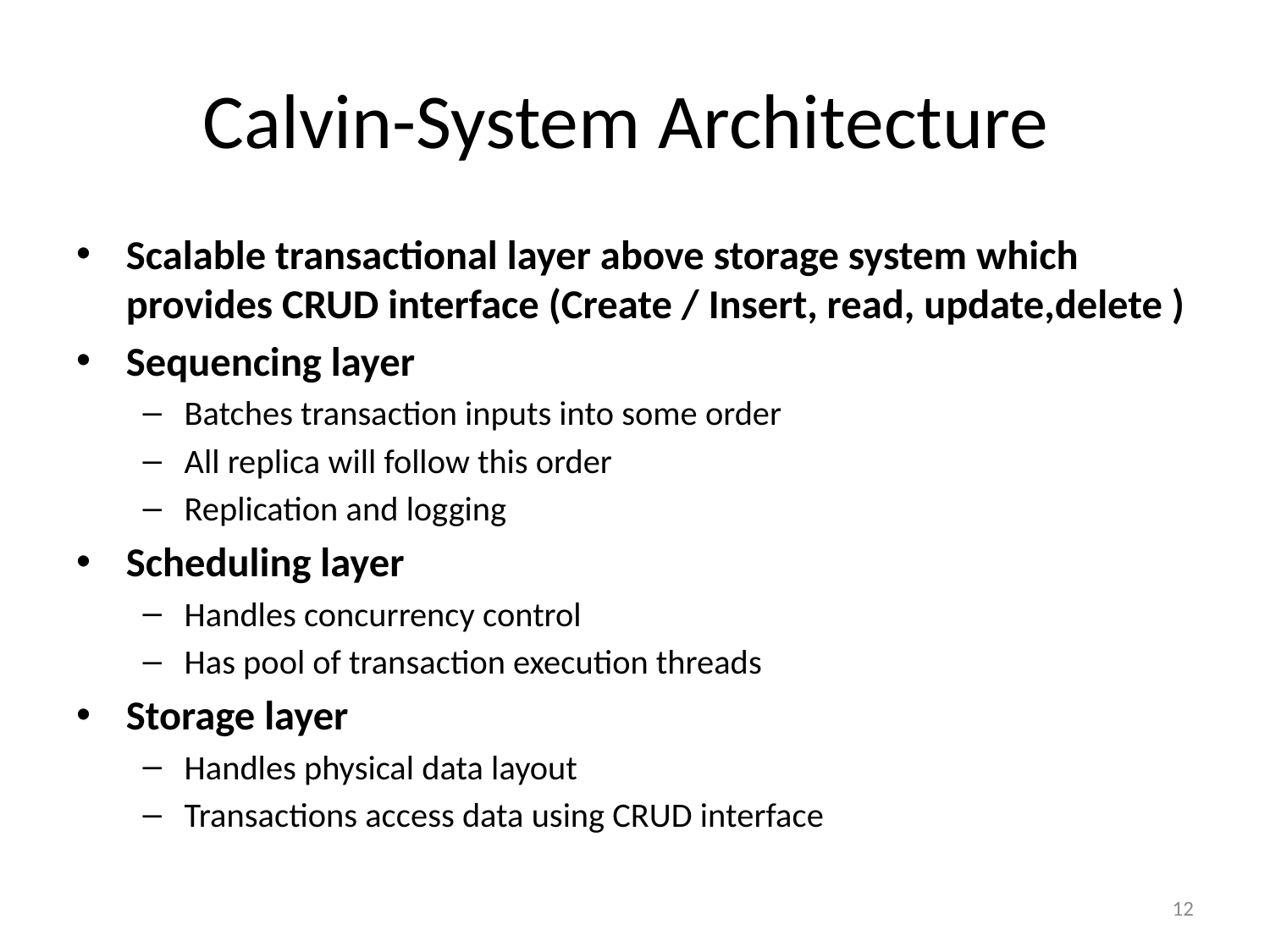

# Calvin-System Architecture
Scalable transactional layer above storage system which provides CRUD interface (Create / Insert, read, update,delete )
Sequencing layer
Batches transaction inputs into some order
All replica will follow this order
Replication and logging
Scheduling layer
Handles concurrency control
Has pool of transaction execution threads
Storage layer
Handles physical data layout
Transactions access data using CRUD interface

12